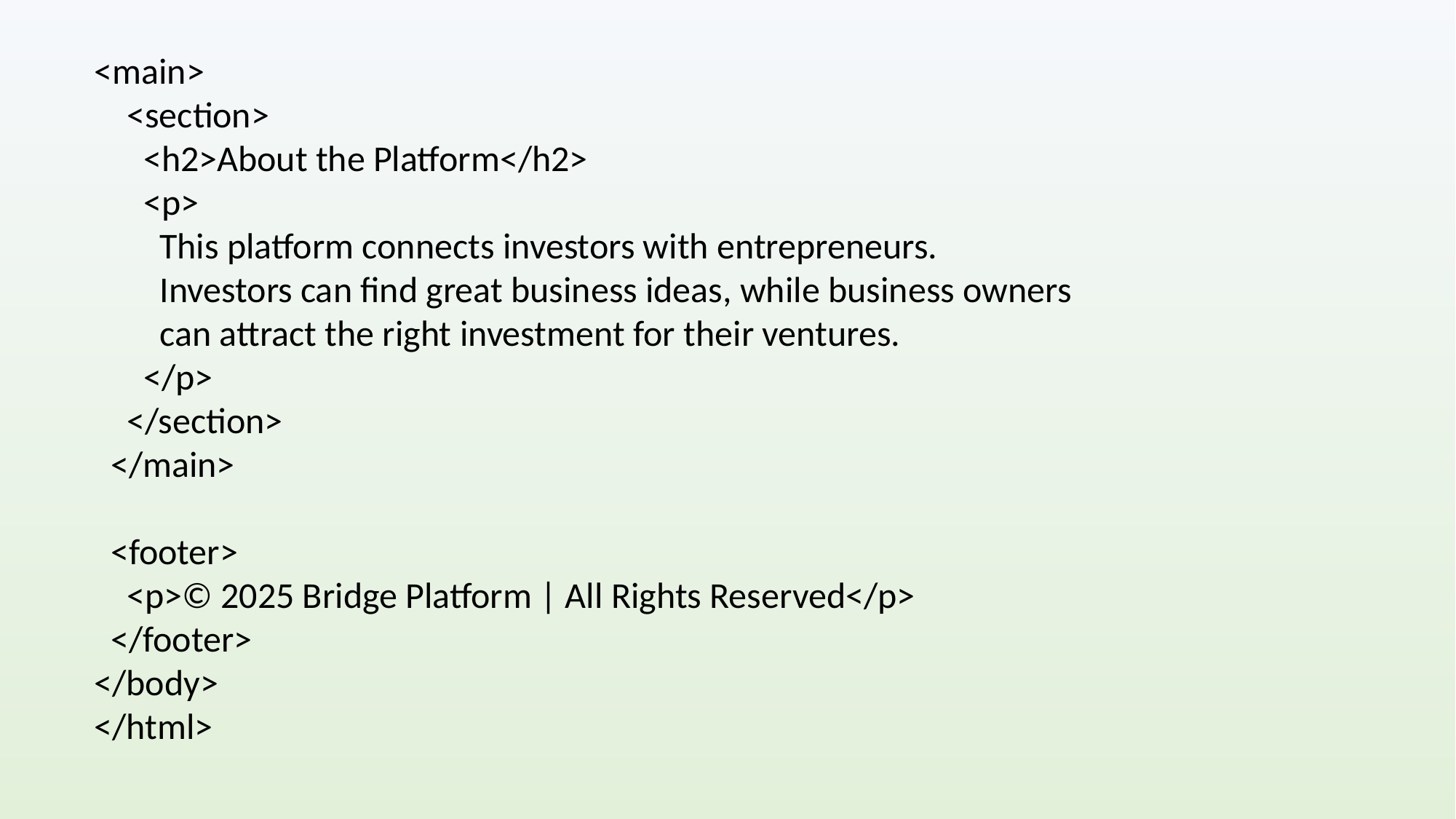

<main>
    <section>
      <h2>About the Platform</h2>
      <p>
        This platform connects investors with entrepreneurs.
        Investors can find great business ideas, while business owners
        can attract the right investment for their ventures.
      </p>
    </section>
  </main>

  <footer>
    <p>© 2025 Bridge Platform | All Rights Reserved</p>
  </footer>
</body>
</html>